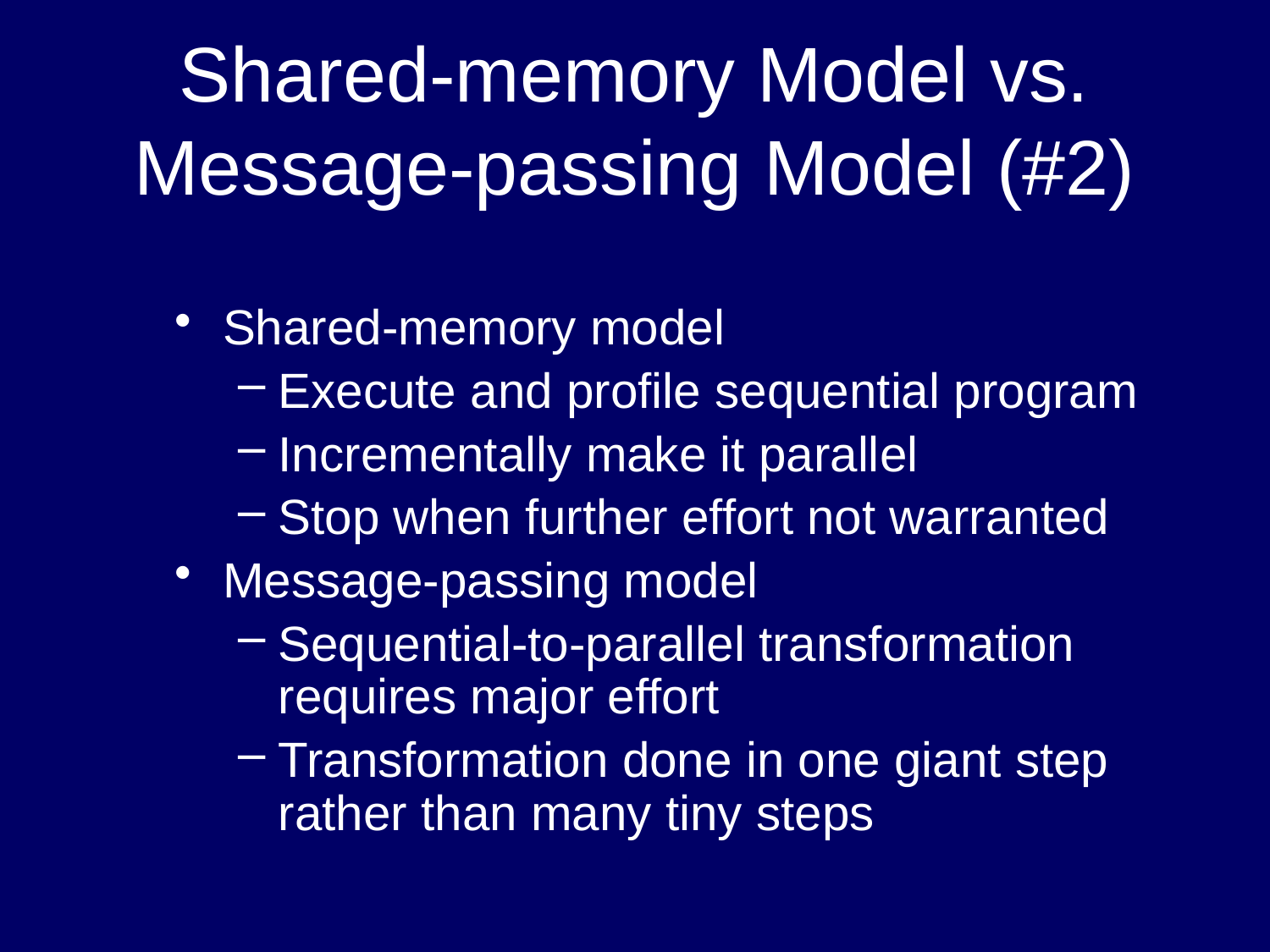

# Shared-memory Model vs. Message-passing Model (#2)
Shared-memory model
Execute and profile sequential program
Incrementally make it parallel
Stop when further effort not warranted
Message-passing model
Sequential-to-parallel transformation requires major effort
Transformation done in one giant step rather than many tiny steps